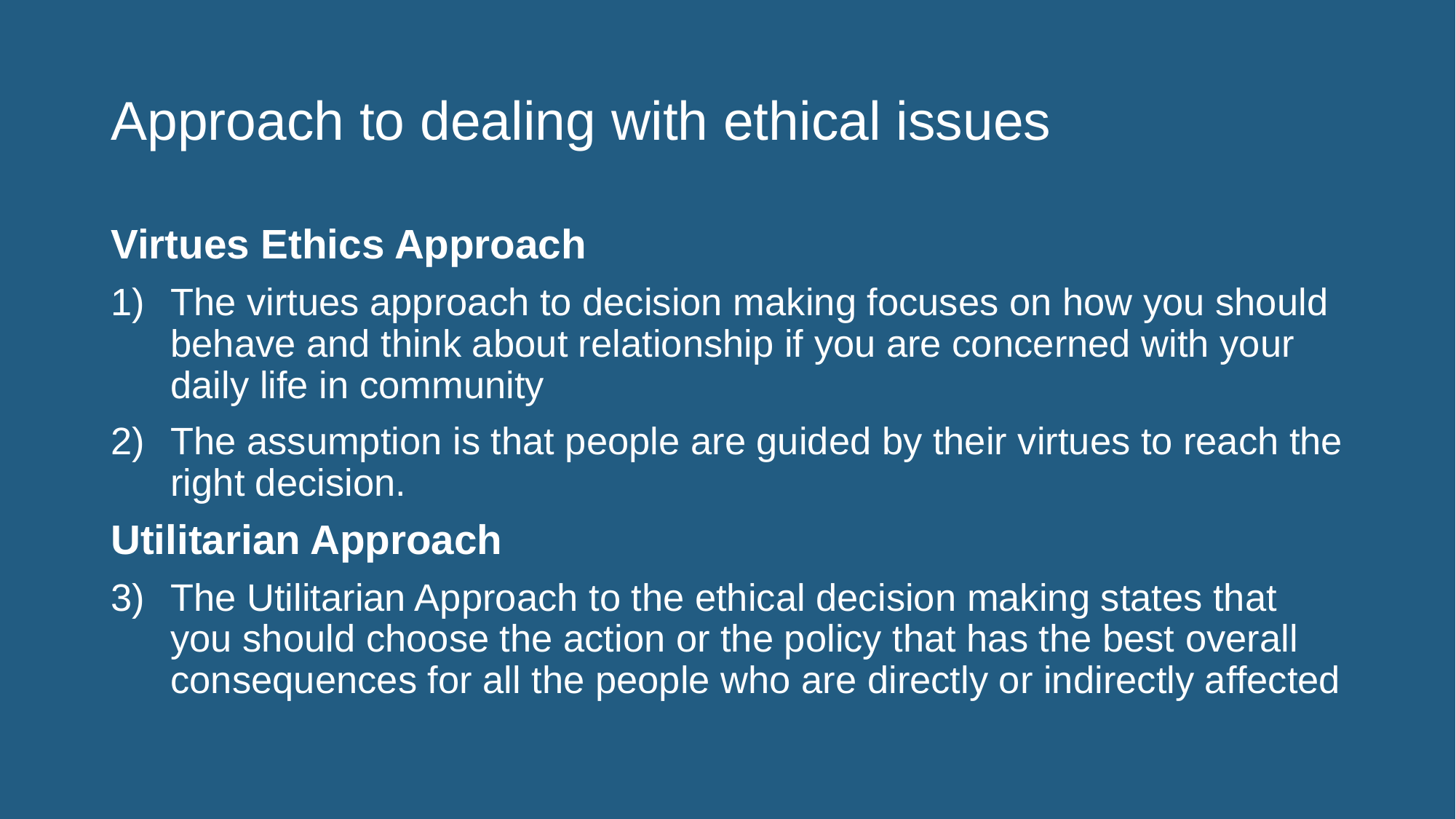

# Approach to dealing with ethical issues
Virtues Ethics Approach
The virtues approach to decision making focuses on how you should behave and think about relationship if you are concerned with your daily life in community
The assumption is that people are guided by their virtues to reach the right decision.
Utilitarian Approach
The Utilitarian Approach to the ethical decision making states that you should choose the action or the policy that has the best overall consequences for all the people who are directly or indirectly affected